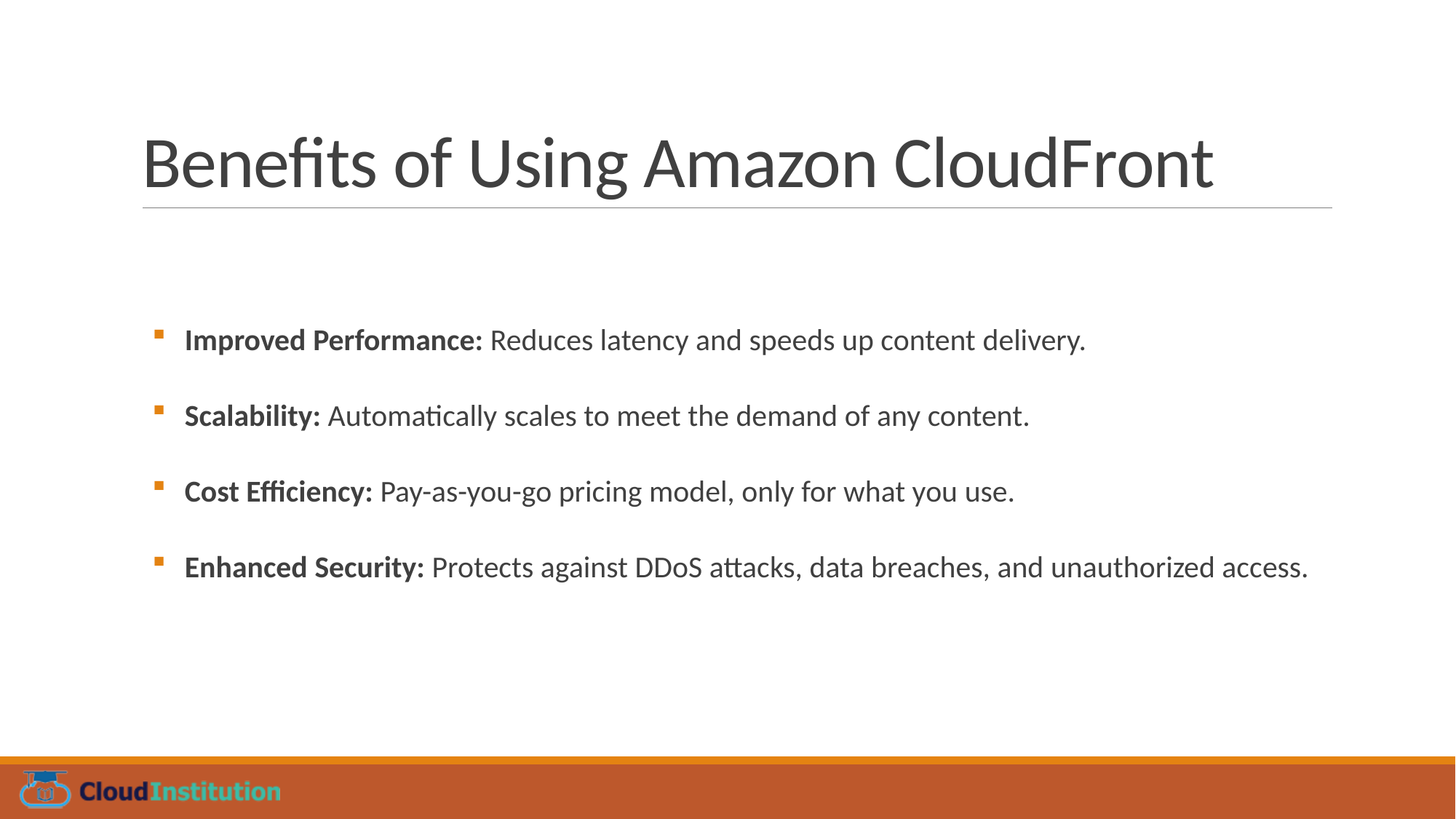

# Benefits of Using Amazon CloudFront

Improved Performance: Reduces latency and speeds up content delivery.
Scalability: Automatically scales to meet the demand of any content.
Cost Efficiency: Pay-as-you-go pricing model, only for what you use.
Enhanced Security: Protects against DDoS attacks, data breaches, and unauthorized access.